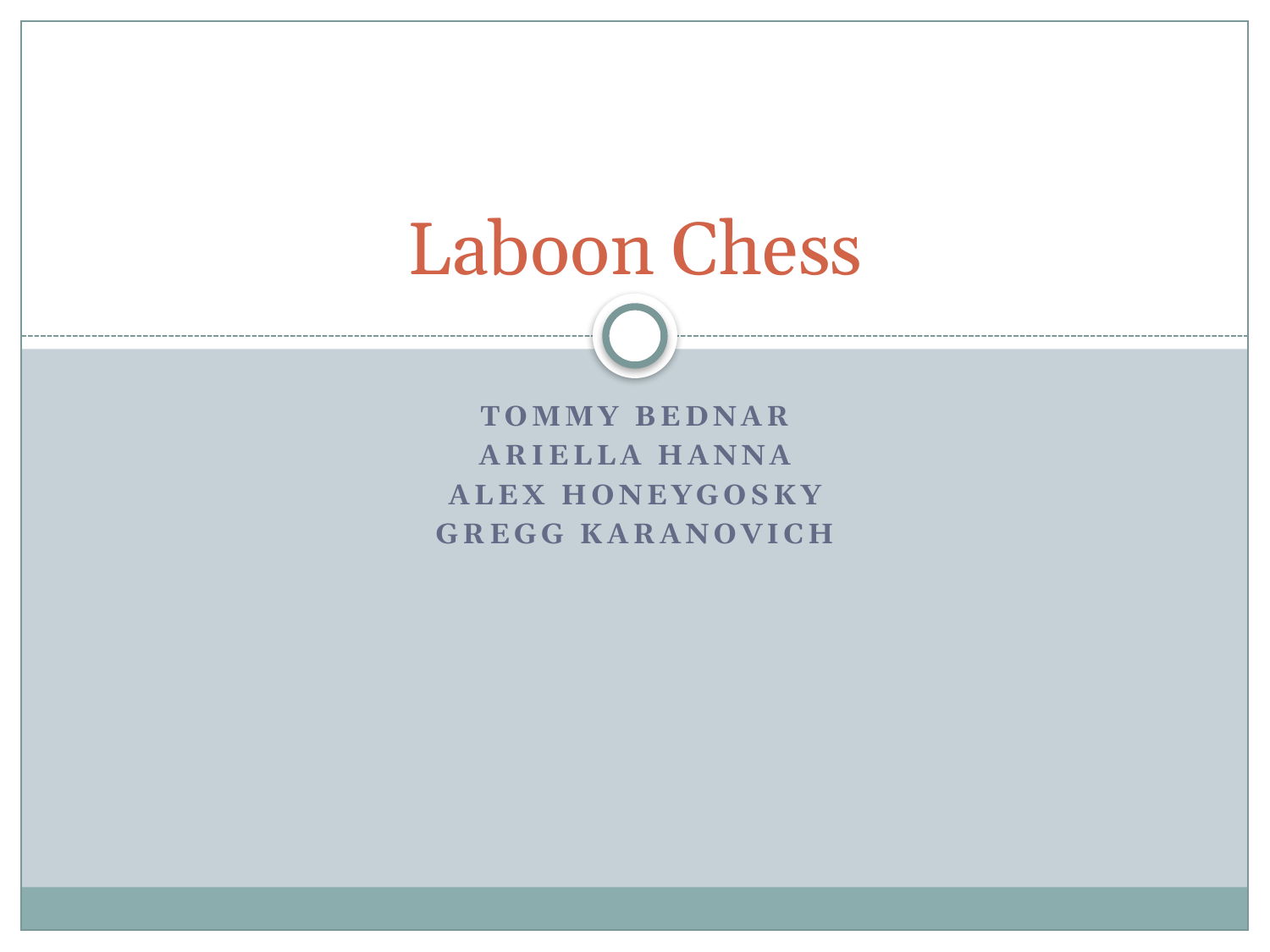

# Laboon Chess
Tommy Bednar
Ariella Hanna
Alex Honeygosky
Gregg Karanovich